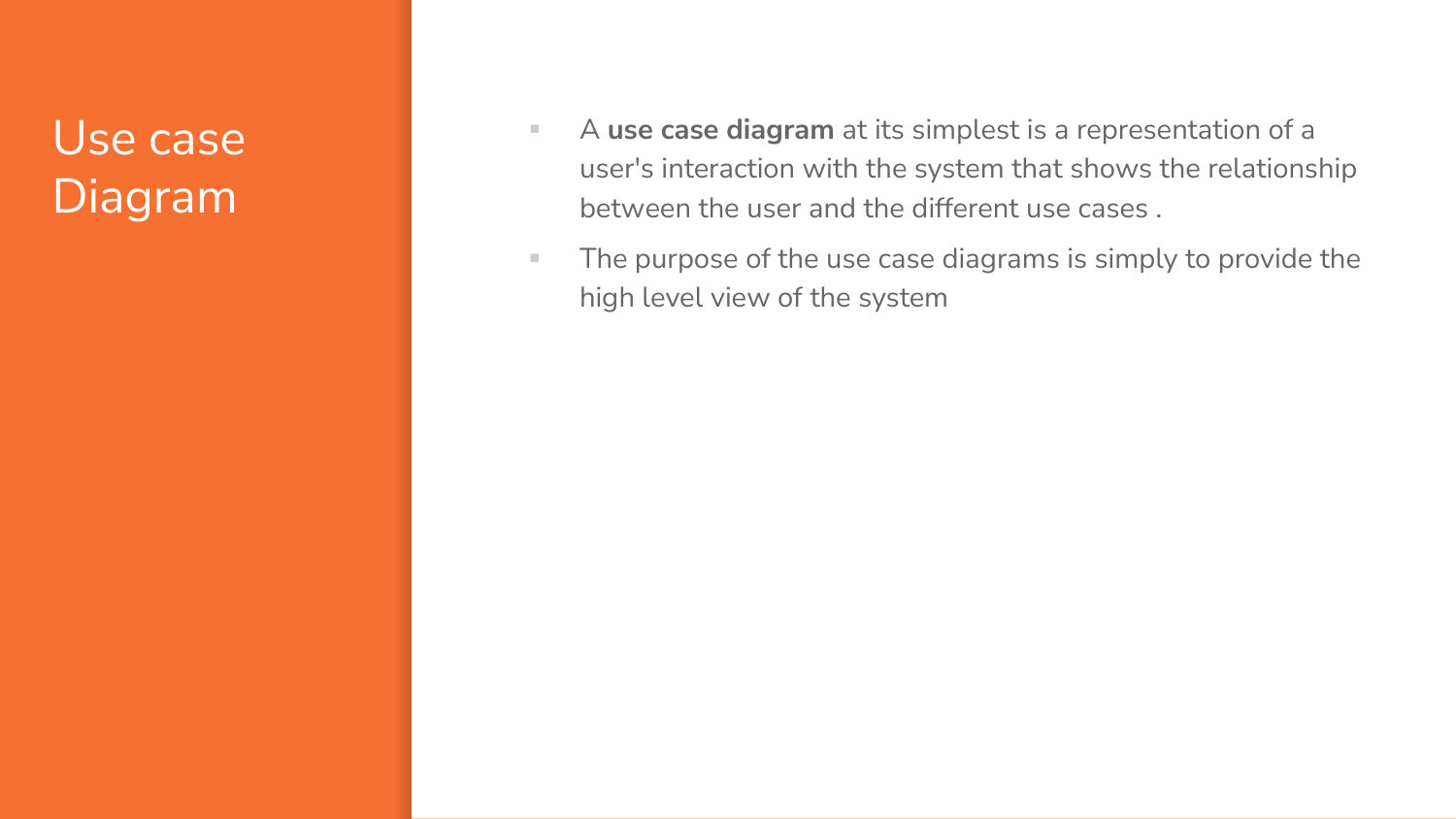

# Use case Diagram
A use case diagram at its simplest is a representation of a user's interaction with the system that shows the relationship between the user and the different use cases .
The purpose of the use case diagrams is simply to provide the high level view of the system